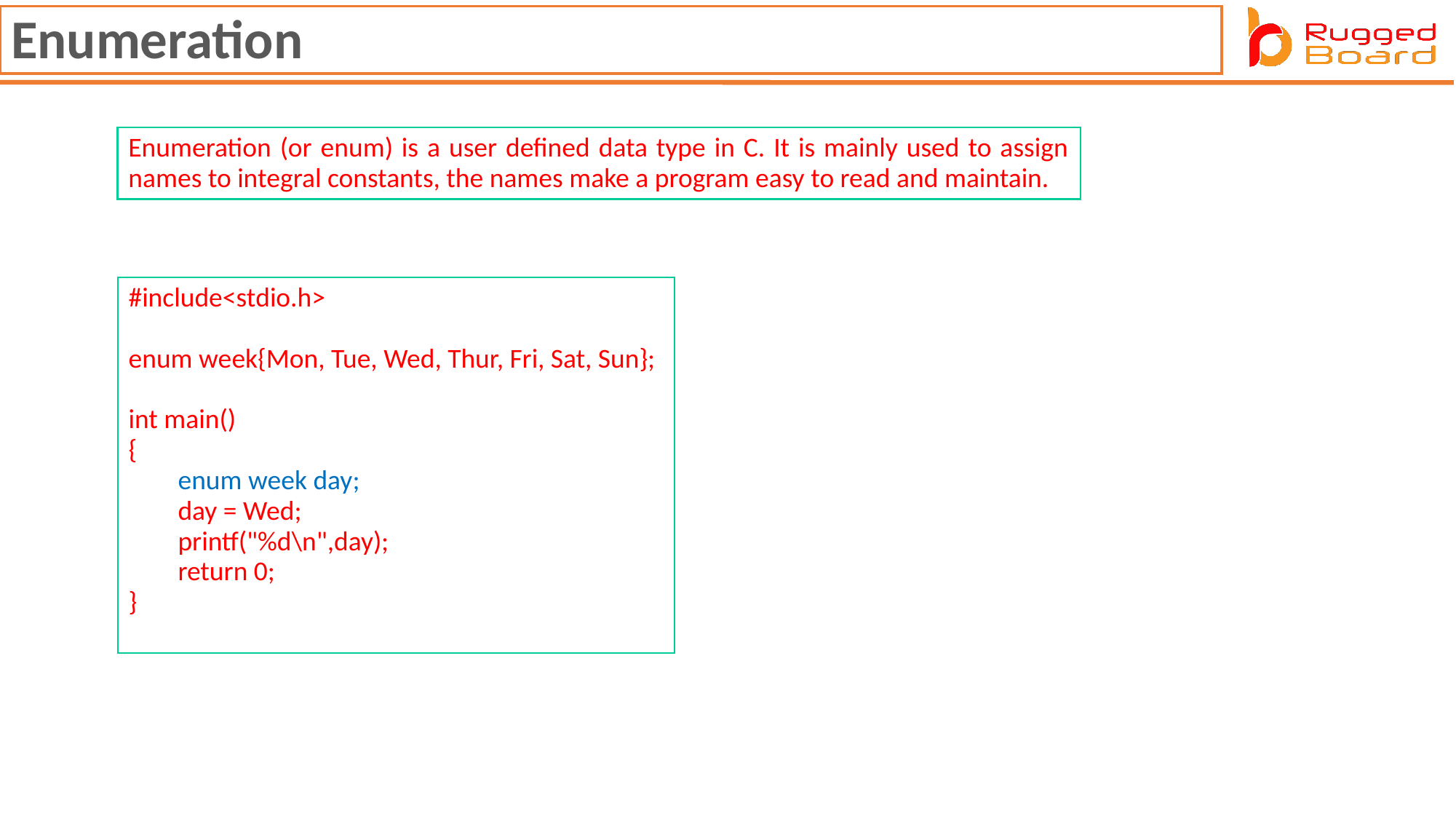

Enumeration
Enumeration (or enum) is a user defined data type in C. It is mainly used to assign names to integral constants, the names make a program easy to read and maintain.
#include<stdio.h>

enum week{Mon, Tue, Wed, Thur, Fri, Sat, Sun};

int main()
{
        enum week day;
        day = Wed;
        printf("%d\n",day);
        return 0;
}